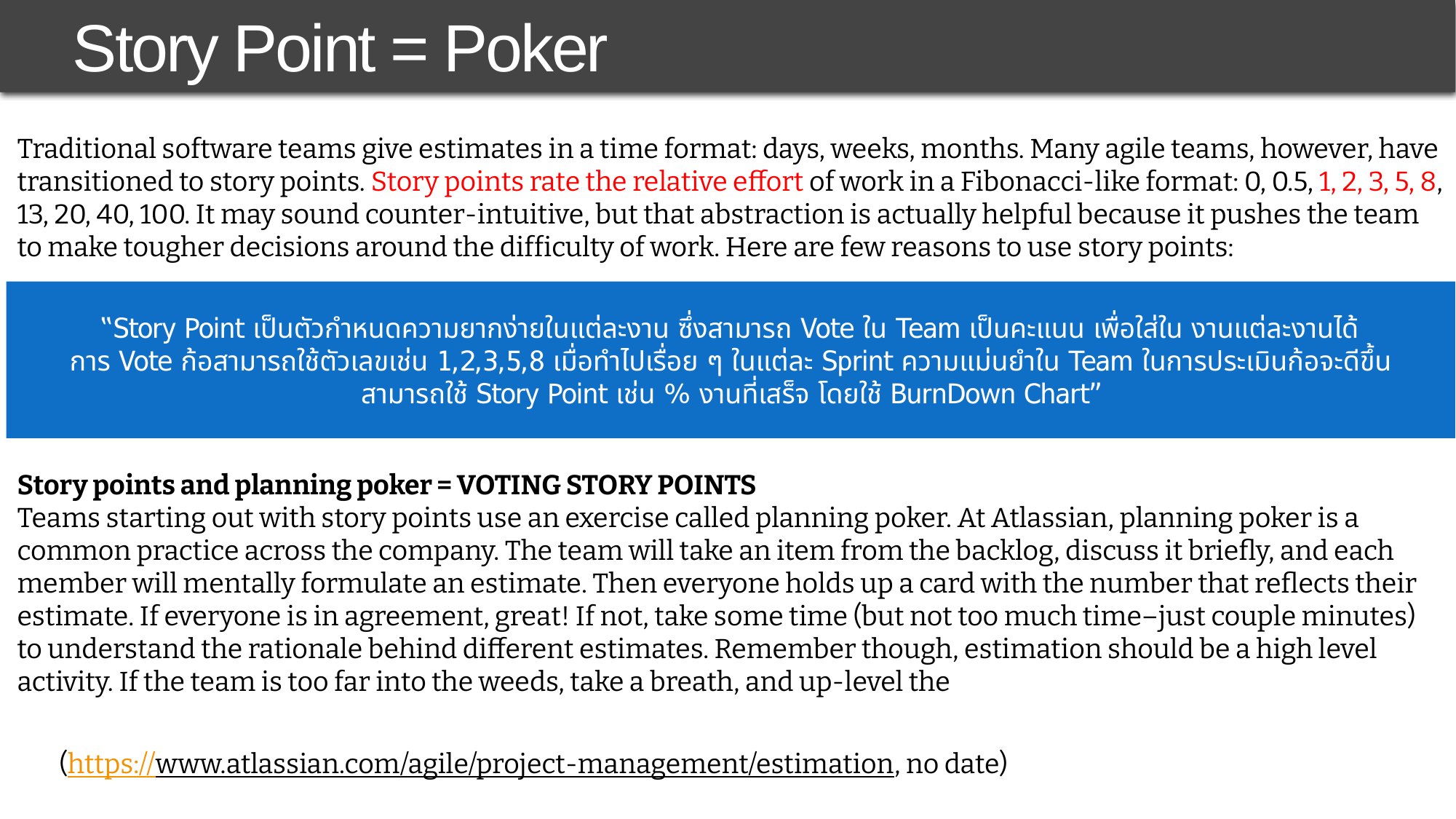

# Story Point = Poker
Traditional software teams give estimates in a time format: days, weeks, months. Many agile teams, however, have transitioned to story points. Story points rate the relative effort of work in a Fibonacci-like format: 0, 0.5, 1, 2, 3, 5, 8, 13, 20, 40, 100. It may sound counter-intuitive, but that abstraction is actually helpful because it pushes the team to make tougher decisions around the difficulty of work. Here are few reasons to use story points:
“Story Point เป็นตัวกำหนดความยากง่ายในแต่ละงาน ซึ่งสามารถ Vote ใน Team เป็นคะแนน เพื่อใส่ใน งานแต่ละงานได้
การ Vote ก้อสามารถใช้ตัวเลขเช่น 1,2,3,5,8 เมื่อทำไปเรื่อย ๆ ในแต่ละ Sprint ความแม่นยำใน Team ในการประเมินก้อจะดีขึ้น
สามารถใช้ Story Point เช่น % งานที่เสร็จ โดยใช้ BurnDown Chart”
Story points and planning poker = VOTING STORY POINTS
Teams starting out with story points use an exercise called planning poker. At Atlassian, planning poker is a common practice across the company. The team will take an item from the backlog, discuss it briefly, and each member will mentally formulate an estimate. Then everyone holds up a card with the number that reflects their estimate. If everyone is in agreement, great! If not, take some time (but not too much time–just couple minutes) to understand the rationale behind different estimates. Remember though, estimation should be a high level activity. If the team is too far into the weeds, take a breath, and up-level the

(https://www.atlassian.com/agile/project-management/estimation, no date)